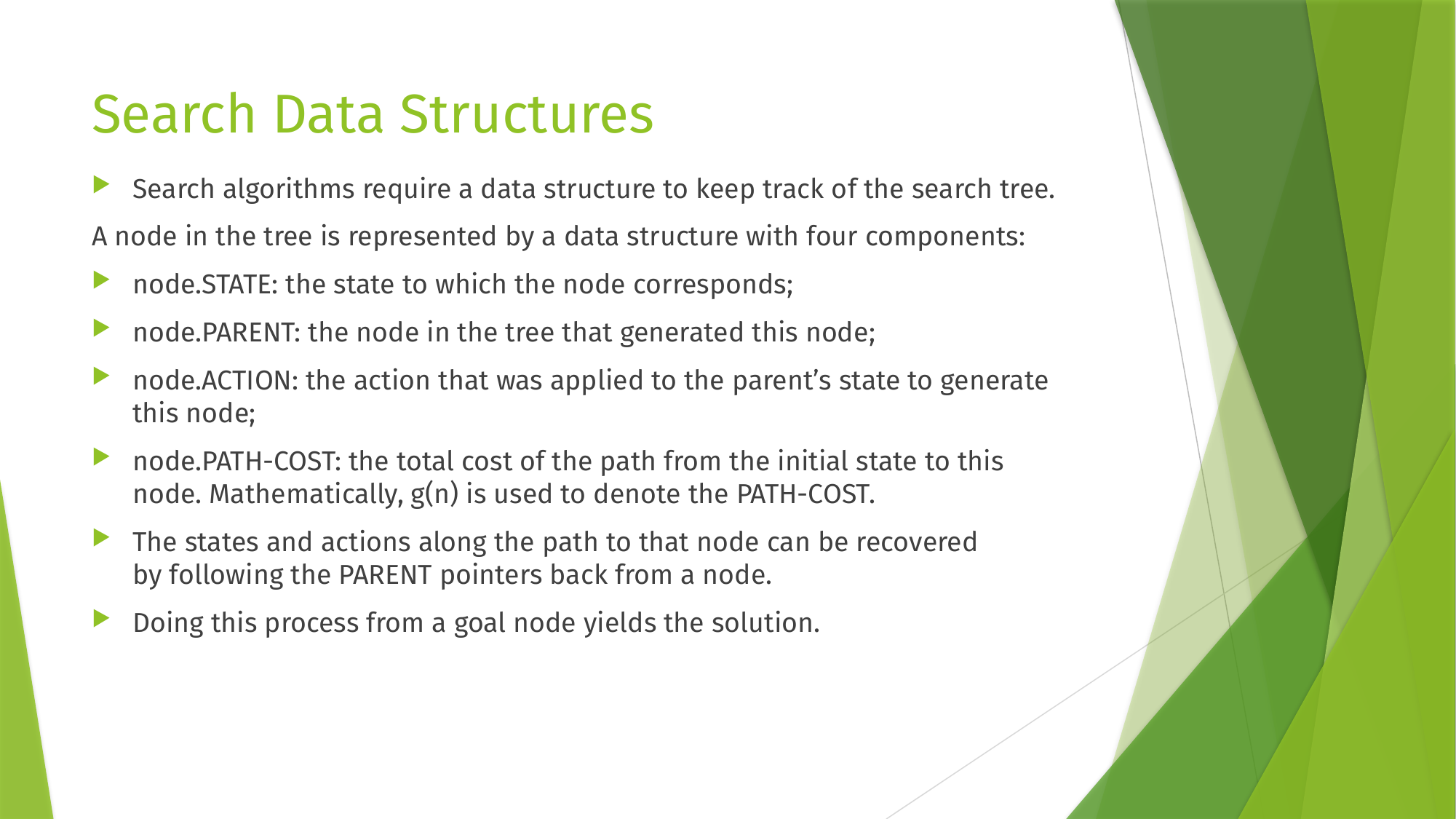

# Search Data Structures
Search algorithms require a data structure to keep track of the search tree.
A node in the tree is represented by a data structure with four components:
node.STATE: the state to which the node corresponds;
node.PARENT: the node in the tree that generated this node;
node.ACTION: the action that was applied to the parent’s state to generate this node;
node.PATH-COST: the total cost of the path from the initial state to this node. Mathematically, g(n) is used to denote the PATH-COST.
The states and actions along the path to that node can be recovered by following the PARENT pointers back from a node.
Doing this process from a goal node yields the solution.